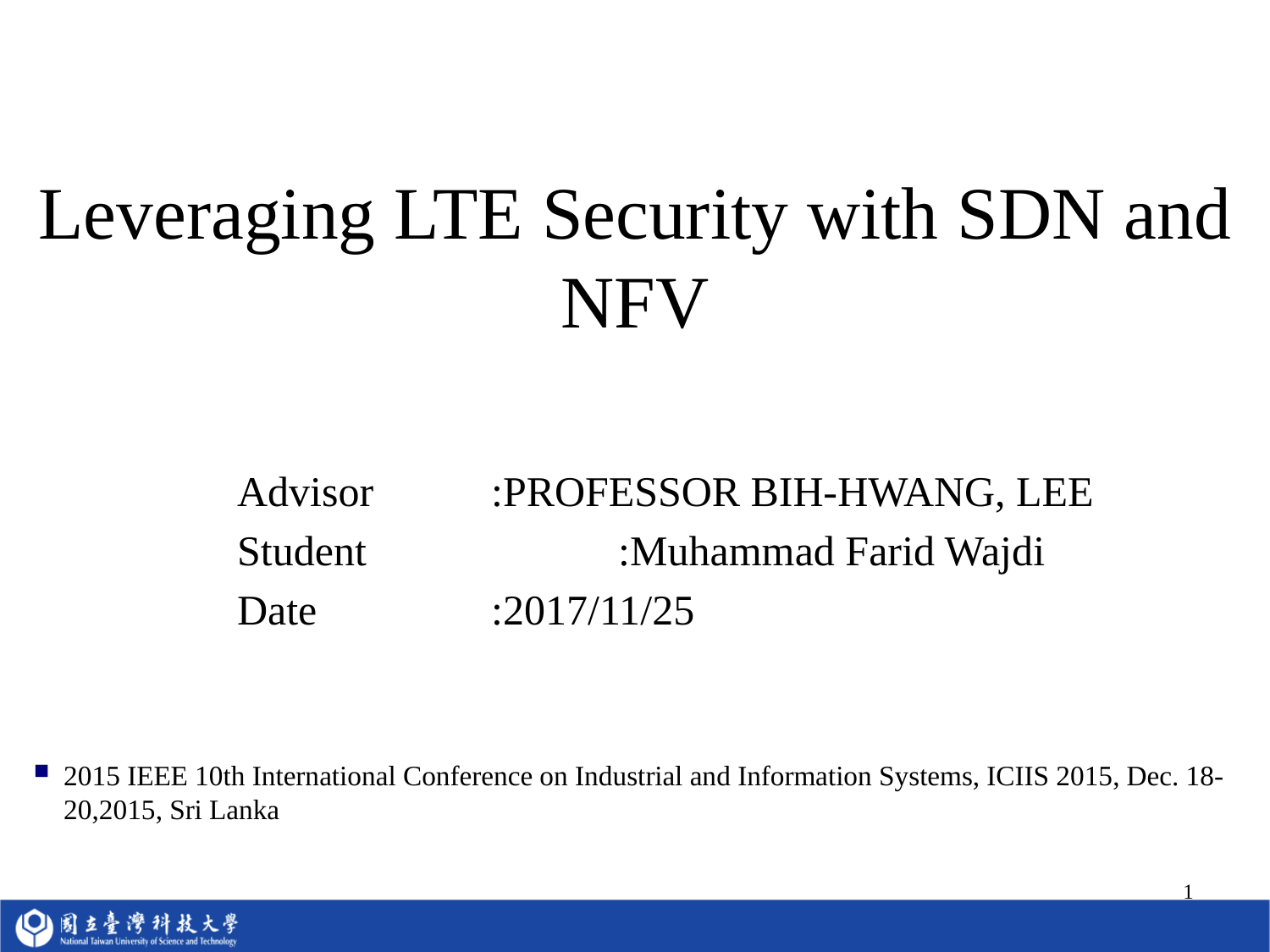

# Leveraging LTE Security with SDN and NFV
Advisor	:PROFESSOR BIH-HWANG, LEE
Student		:Muhammad Farid Wajdi
Date		:2017/11/25
2015 IEEE 10th International Conference on Industrial and Information Systems, ICIIS 2015, Dec. 18-20,2015, Sri Lanka
1